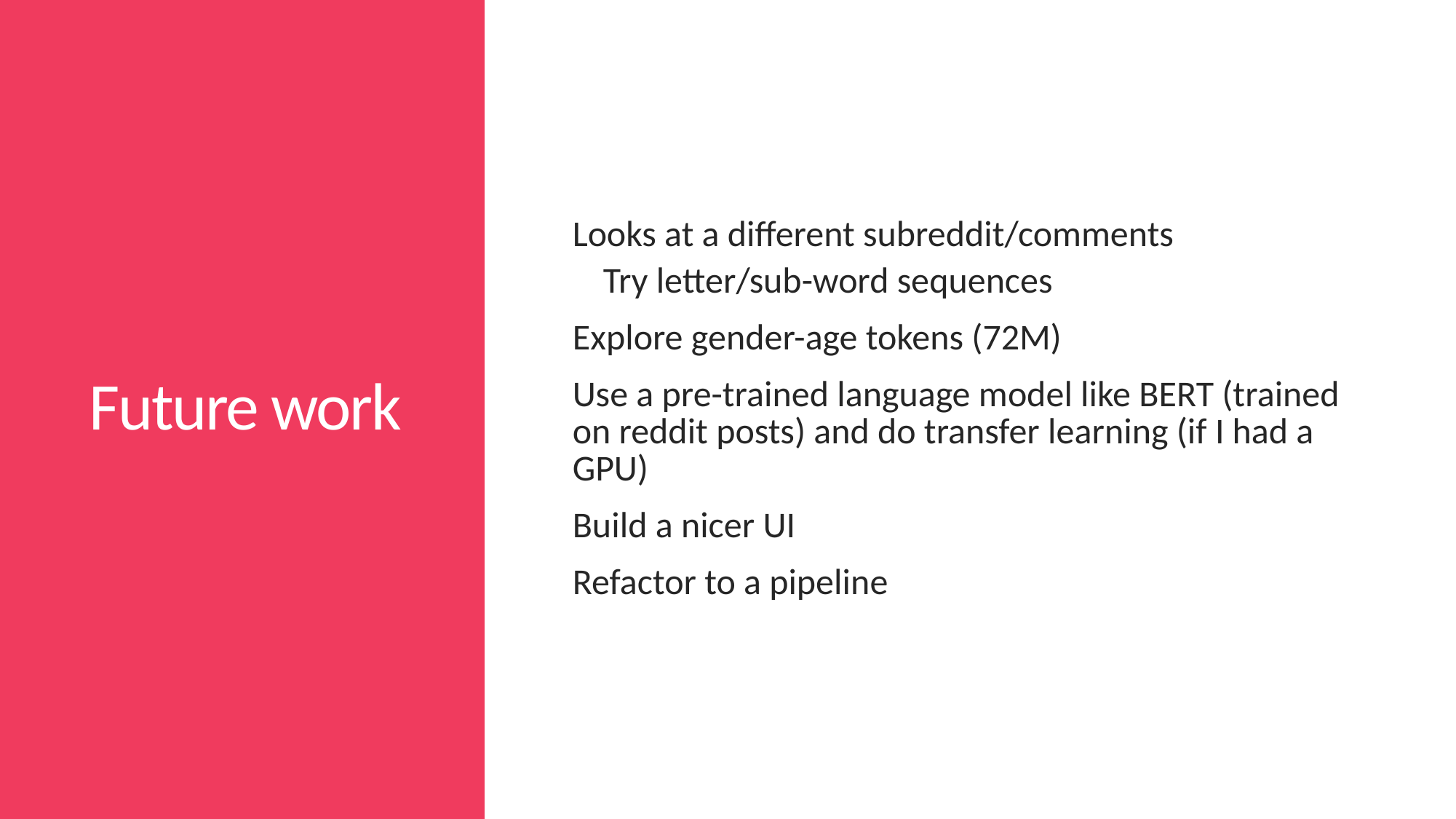

# Future work
Looks at a different subreddit/comments
Try letter/sub-word sequences
Explore gender-age tokens (72M)
Use a pre-trained language model like BERT (trained on reddit posts) and do transfer learning (if I had a GPU)
Build a nicer UI
Refactor to a pipeline